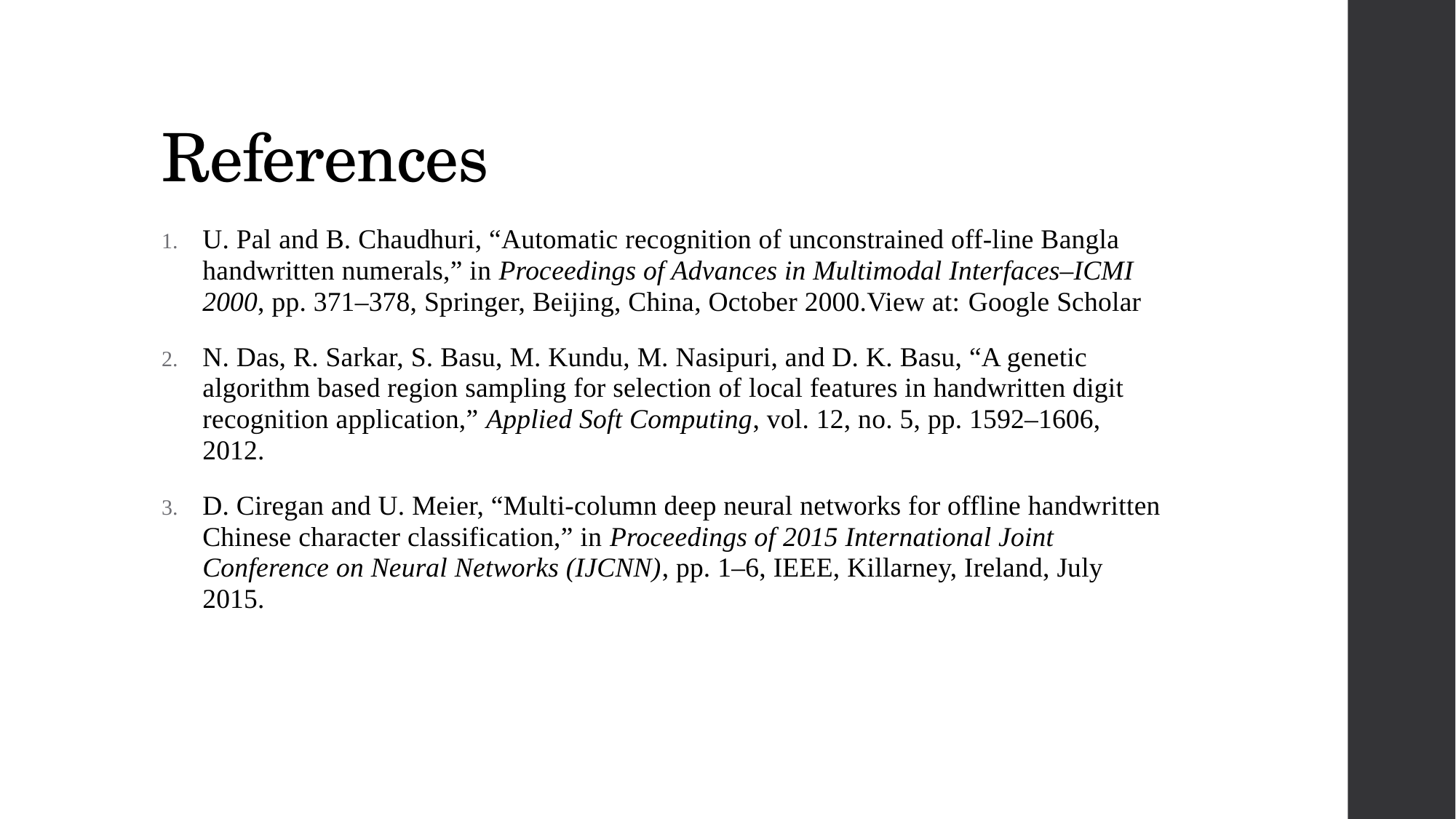

# References
U. Pal and B. Chaudhuri, “Automatic recognition of unconstrained off-line Bangla handwritten numerals,” in Proceedings of Advances in Multimodal Interfaces–ICMI 2000, pp. 371–378, Springer, Beijing, China, October 2000.View at: Google Scholar
N. Das, R. Sarkar, S. Basu, M. Kundu, M. Nasipuri, and D. K. Basu, “A genetic algorithm based region sampling for selection of local features in handwritten digit recognition application,” Applied Soft Computing, vol. 12, no. 5, pp. 1592–1606, 2012.
D. Ciregan and U. Meier, “Multi-column deep neural networks for offline handwritten Chinese character classification,” in Proceedings of 2015 International Joint Conference on Neural Networks (IJCNN), pp. 1–6, IEEE, Killarney, Ireland, July 2015.